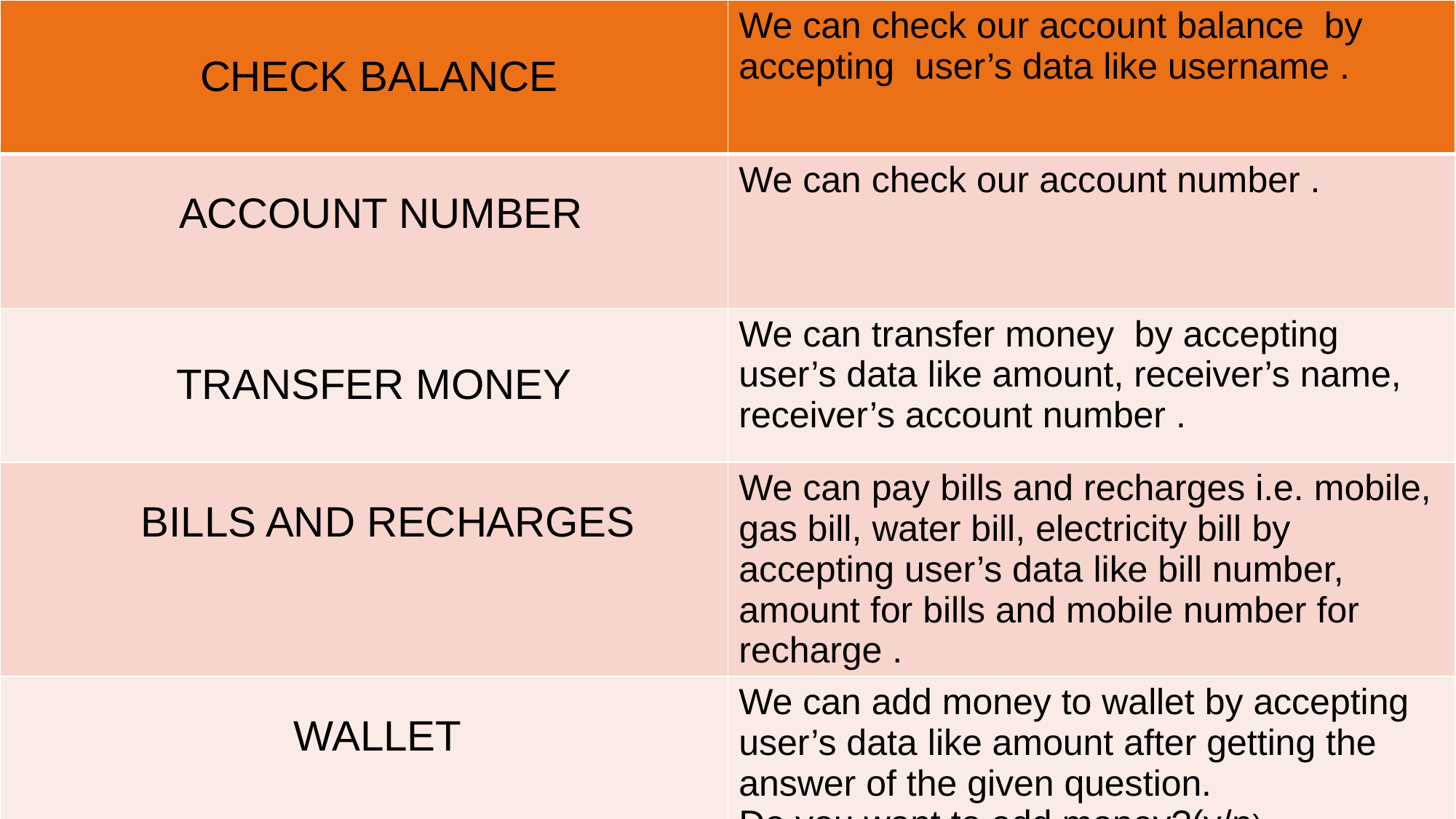

| CHECK BALANCE | We can check our account balance by accepting user’s data like username . |
| --- | --- |
| ACCOUNT NUMBER | We can check our account number . |
| TRANSFER MONEY | We can transfer money by accepting user’s data like amount, receiver’s name, receiver’s account number . |
| BILLS AND RECHARGES | We can pay bills and recharges i.e. mobile, gas bill, water bill, electricity bill by accepting user’s data like bill number, amount for bills and mobile number for recharge . |
| WALLET | We can add money to wallet by accepting user’s data like amount after getting the answer of the given question. Do you want to add money?(y/n) |